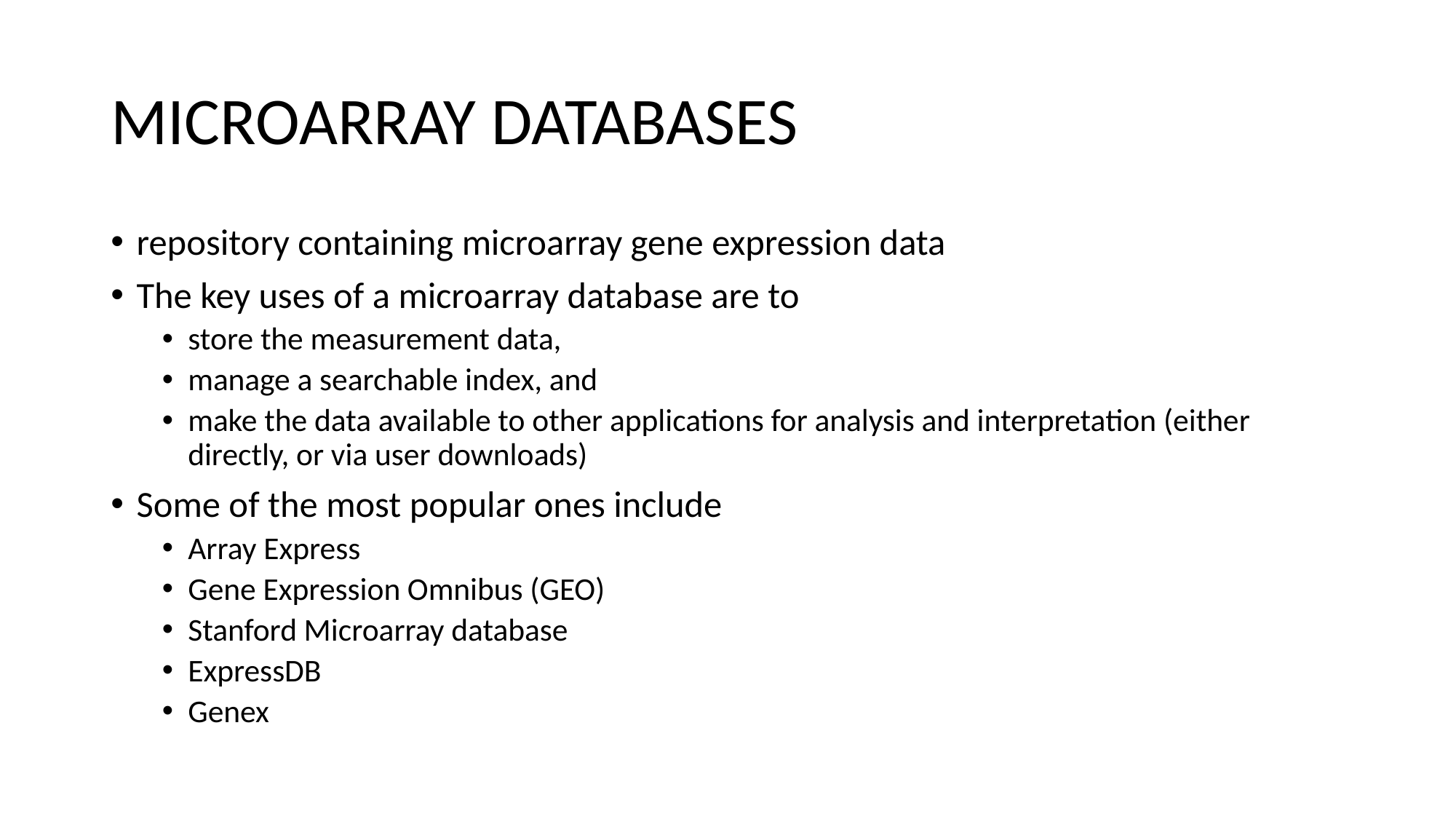

# MICROARRAY DATABASES
repository containing microarray gene expression data
The key uses of a microarray database are to
store the measurement data,
manage a searchable index, and
make the data available to other applications for analysis and interpretation (either directly, or via user downloads)
Some of the most popular ones include
Array Express
Gene Expression Omnibus (GEO)
Stanford Microarray database
ExpressDB
Genex